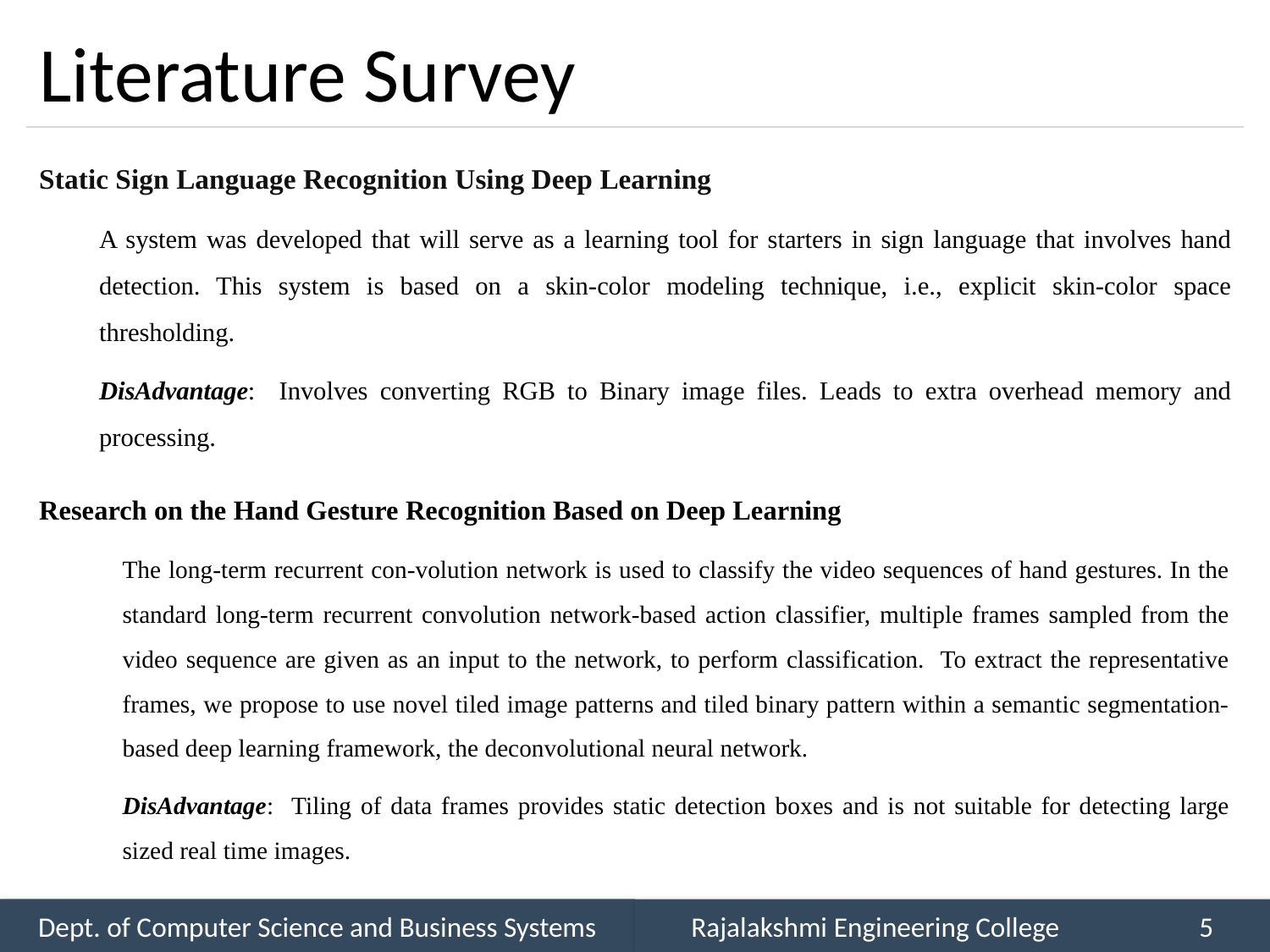

# Literature Survey
Static Sign Language Recognition Using Deep Learning
A system was developed that will serve as a learning tool for starters in sign language that involves hand detection. This system is based on a skin-color modeling technique, i.e., explicit skin-color space thresholding.
DisAdvantage:  Involves converting RGB to Binary image files. Leads to extra overhead memory and processing.
Research on the Hand Gesture Recognition Based on Deep Learning
The long-term recurrent con-volution network is used to classify the video sequences of hand gestures. In the standard long-term recurrent convolution network-based action classifier, multiple frames sampled from the video sequence are given as an input to the network, to perform classification.  To extract the representative frames, we propose to use novel tiled image patterns and tiled binary pattern within a semantic segmentation-based deep learning framework, the deconvolutional neural network.
DisAdvantage:  Tiling of data frames provides static detection boxes and is not suitable for detecting large sized real time images.